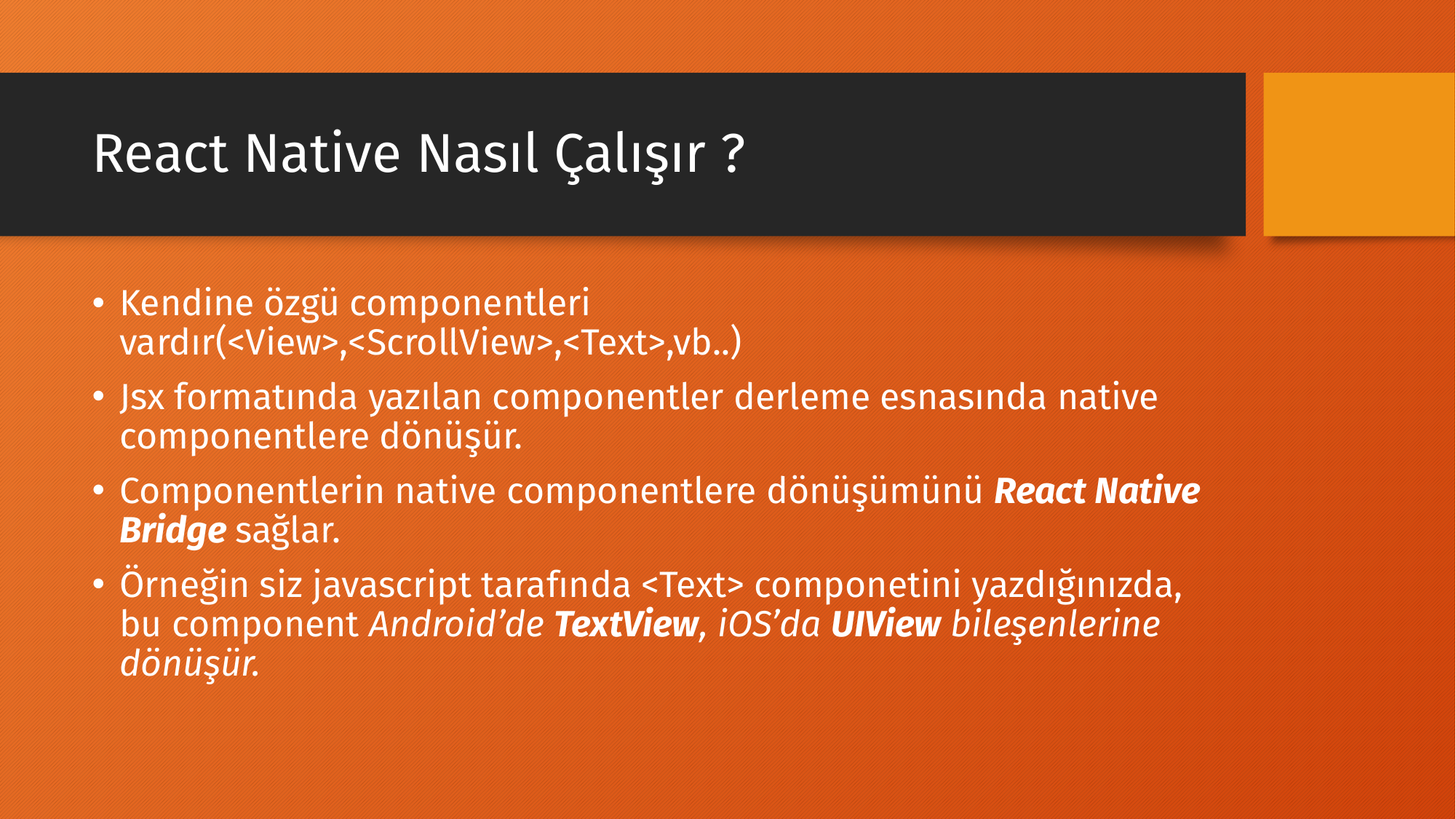

# React Native Nasıl Çalışır ?
Kendine özgü componentleri vardır(<View>,<ScrollView>,<Text>,vb..)
Jsx formatında yazılan componentler derleme esnasında native componentlere dönüşür.
Componentlerin native componentlere dönüşümünü React Native Bridge sağlar.
Örneğin siz javascript tarafında <Text> componetini yazdığınızda, bu component Android’de TextView, iOS’da UIView bileşenlerine dönüşür.